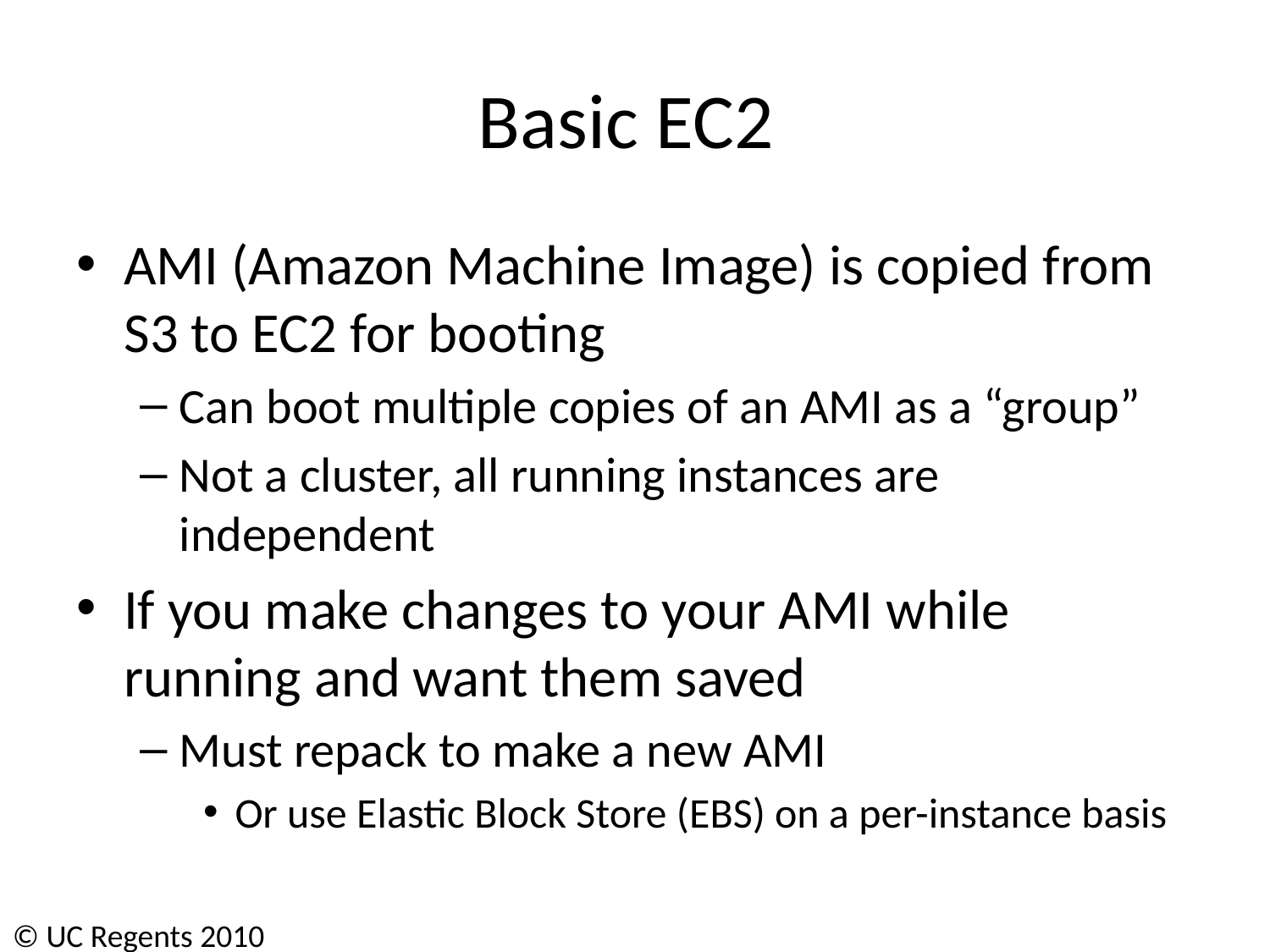

# Basic EC2
AMI (Amazon Machine Image) is copied from S3 to EC2 for booting
Can boot multiple copies of an AMI as a “group”
Not a cluster, all running instances are independent
If you make changes to your AMI while running and want them saved
Must repack to make a new AMI
Or use Elastic Block Store (EBS) on a per-instance basis